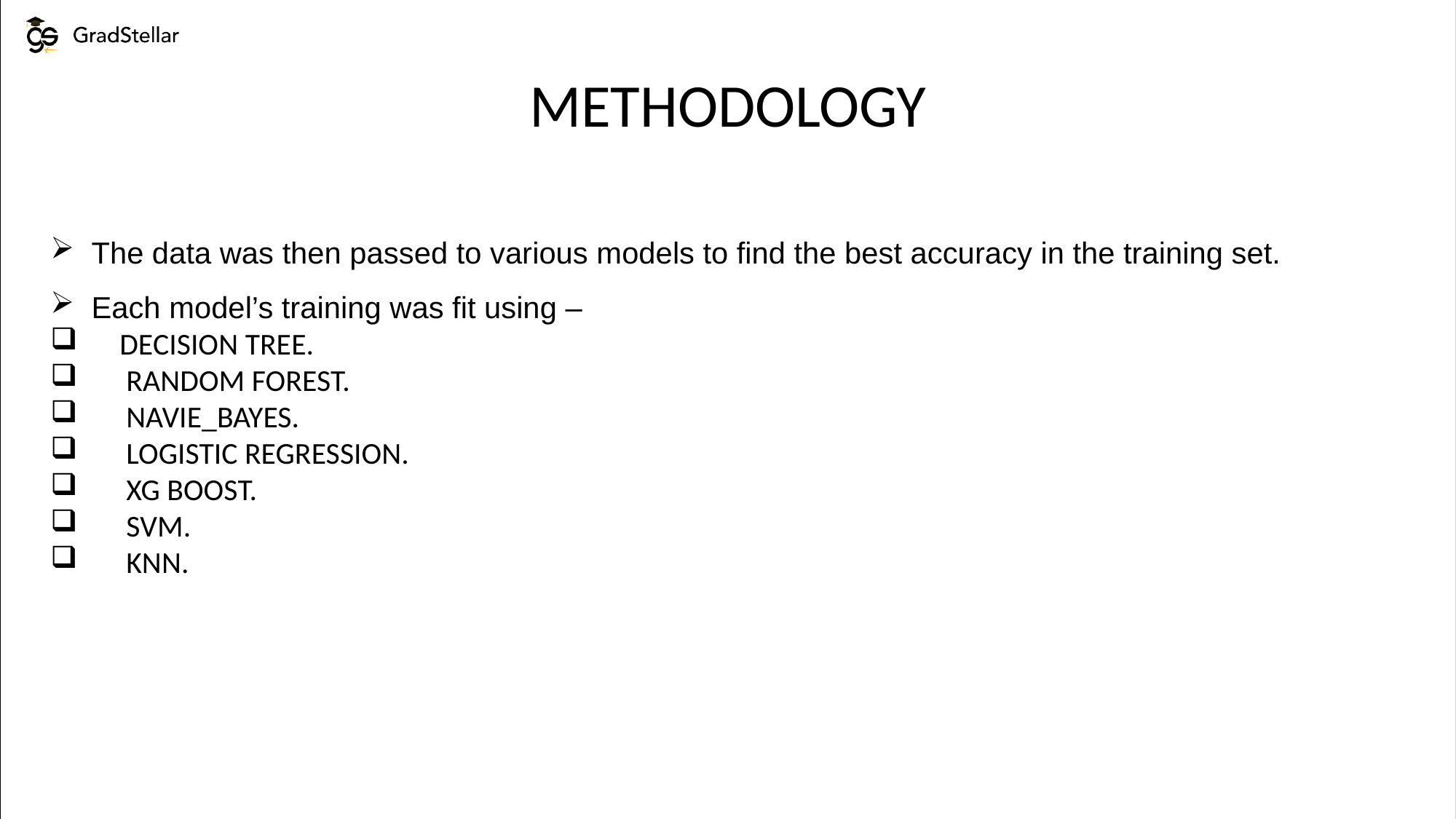

METHODOLOGY

The data was then passed to various models to find the best accuracy in the training set.
Each model’s training was fit using –
     DECISION TREE.
       RANDOM FOREST.
       NAVIE_BAYES.
       LOGISTIC REGRESSION.
       XG BOOST.
       SVM.
       KNN.